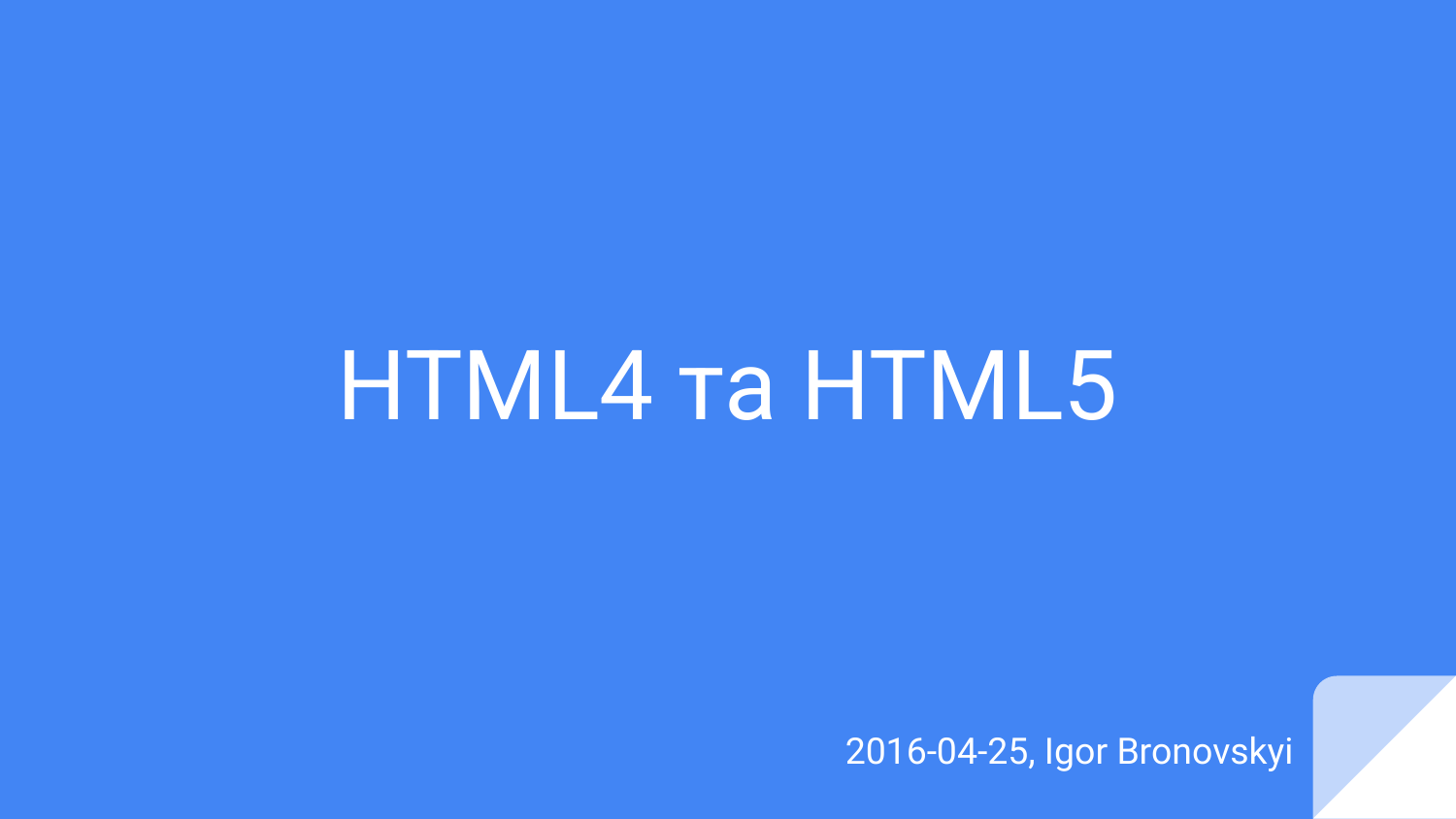

# HTML4 та HTML5
2016-04-25, Igor Bronovskyi